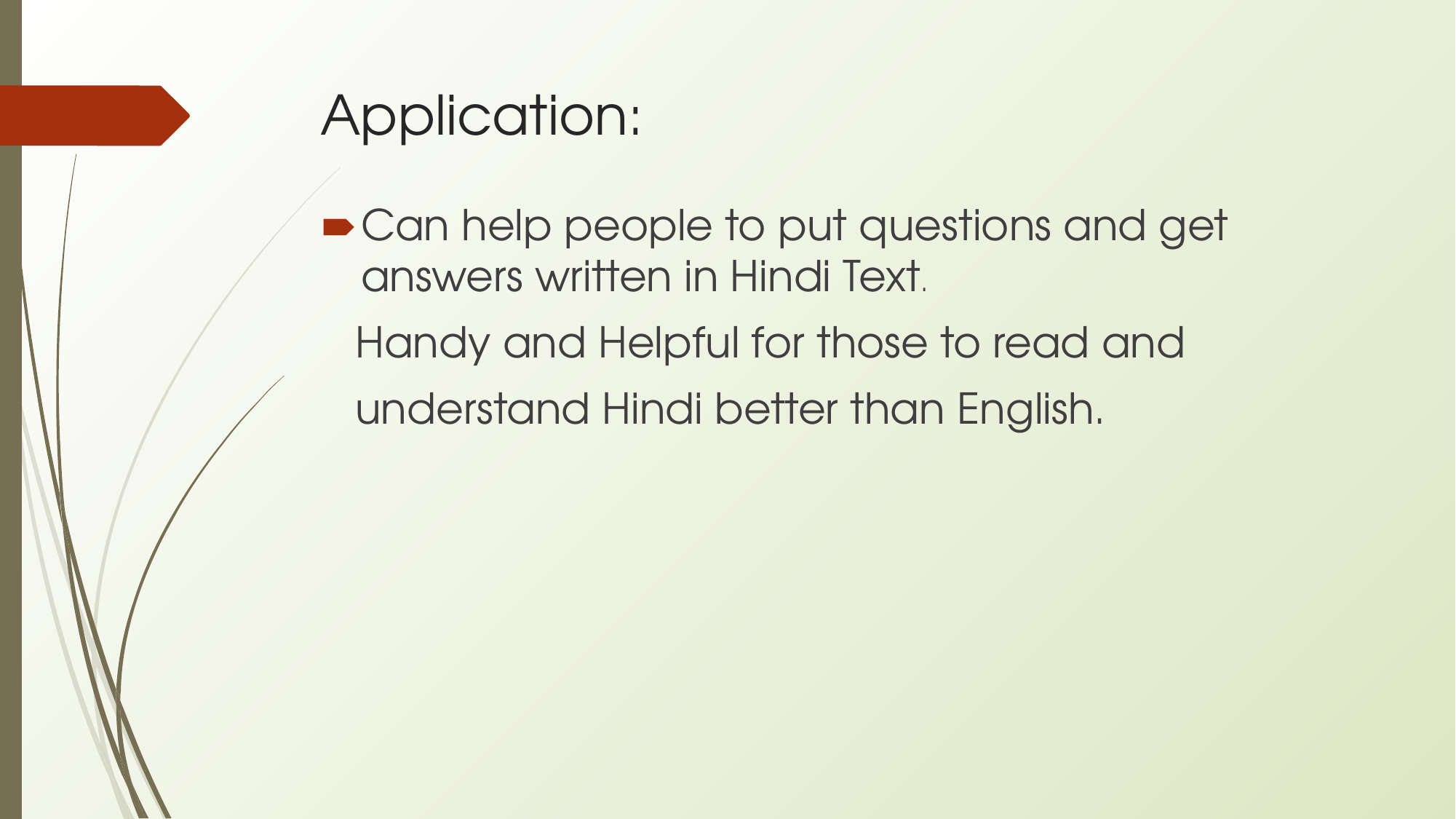

# Application:
Can help people to put questions and get answers written in Hindi Text.
   Handy and Helpful for those to read and
   understand Hindi better than English.